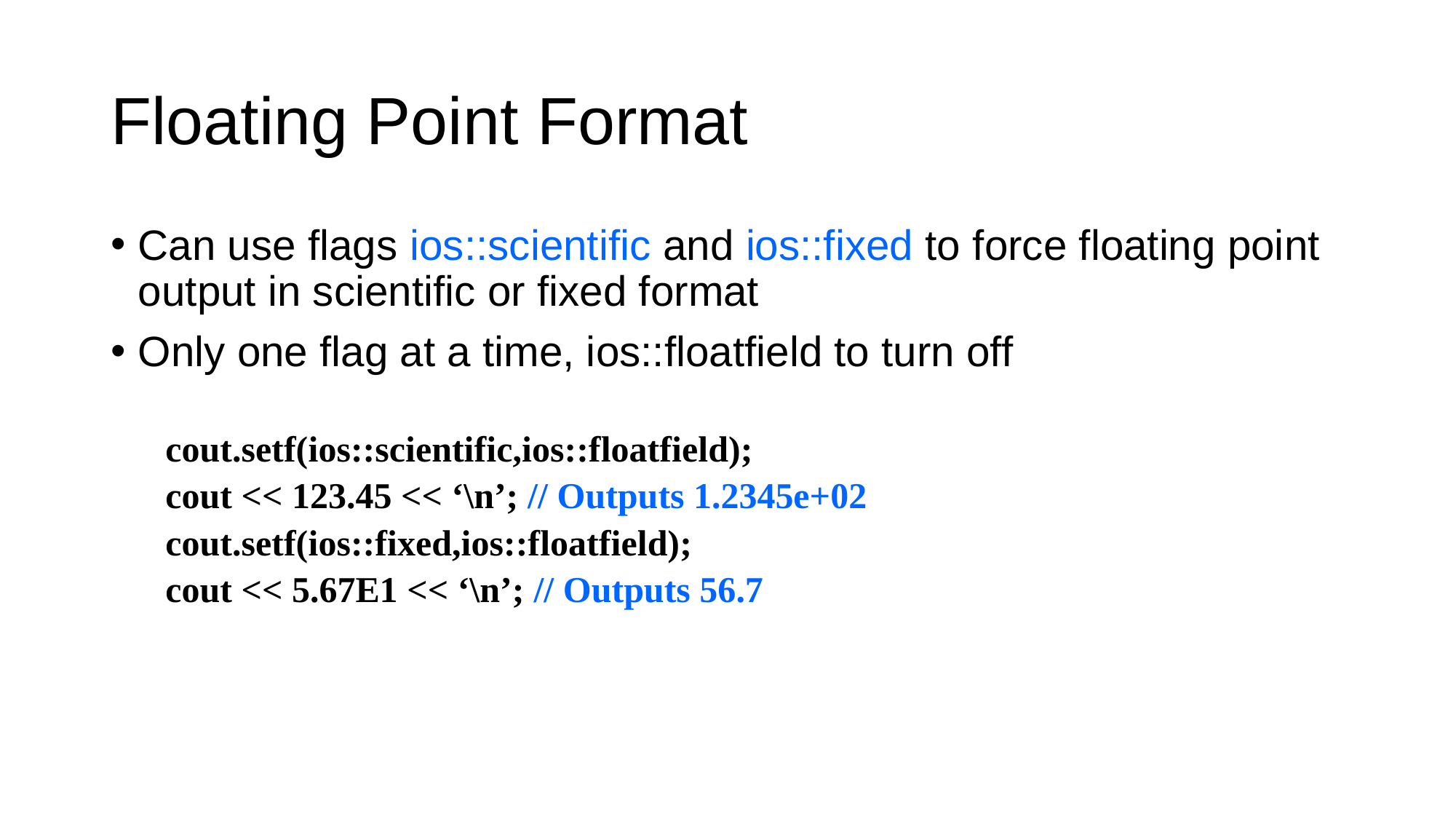

# Floating Point Format
Can use flags ios::scientific and ios::fixed to force floating point output in scientific or fixed format
Only one flag at a time, ios::floatfield to turn off

cout.setf(ios::scientific,ios::floatfield);
cout << 123.45 << ‘\n’; // Outputs 1.2345e+02
cout.setf(ios::fixed,ios::floatfield);
cout << 5.67E1 << ‘\n’; // Outputs 56.7